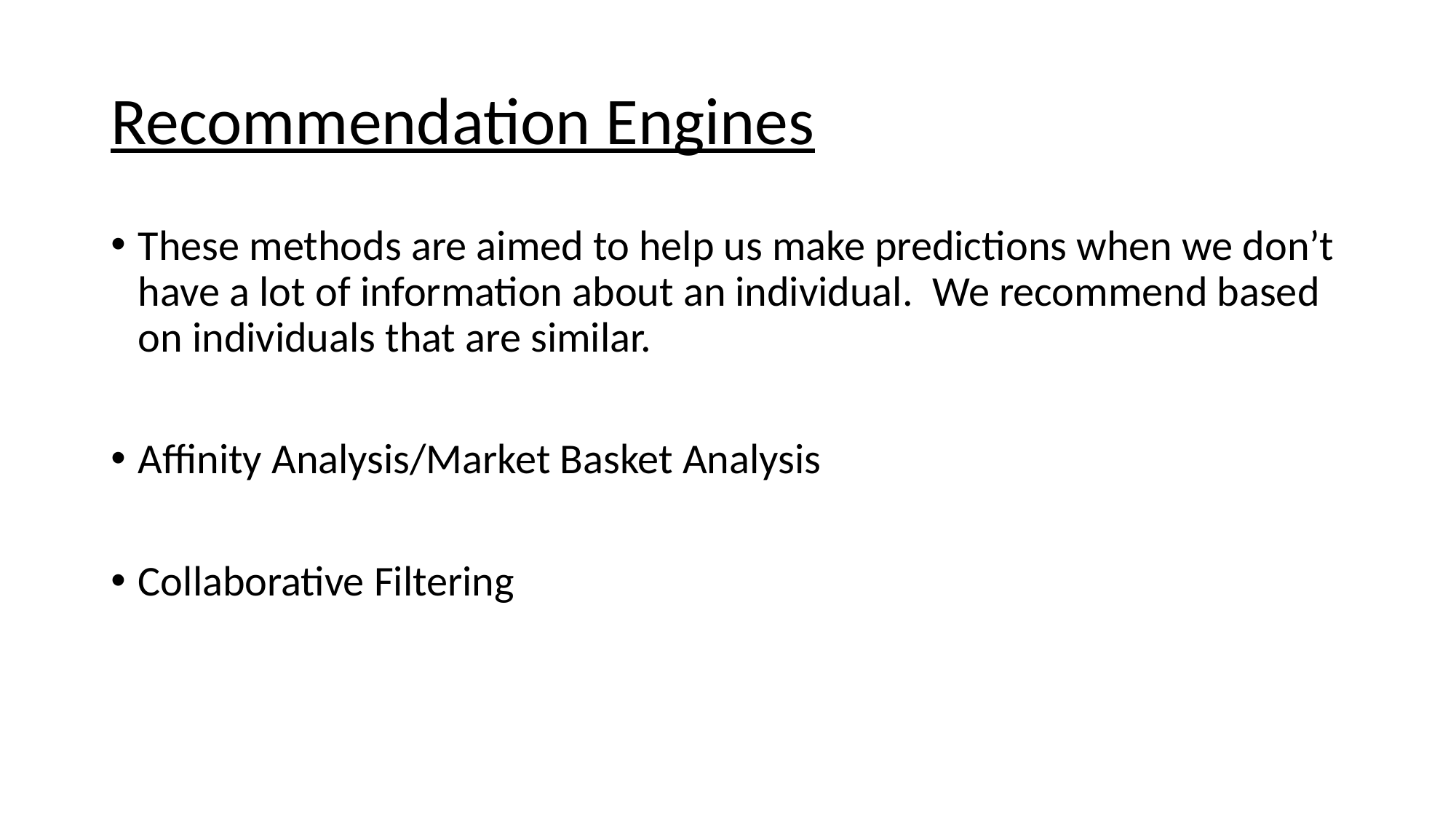

# Recommendation Engines
These methods are aimed to help us make predictions when we don’t have a lot of information about an individual.  We recommend based on individuals that are similar.

Affinity Analysis/Market Basket Analysis

Collaborative Filtering